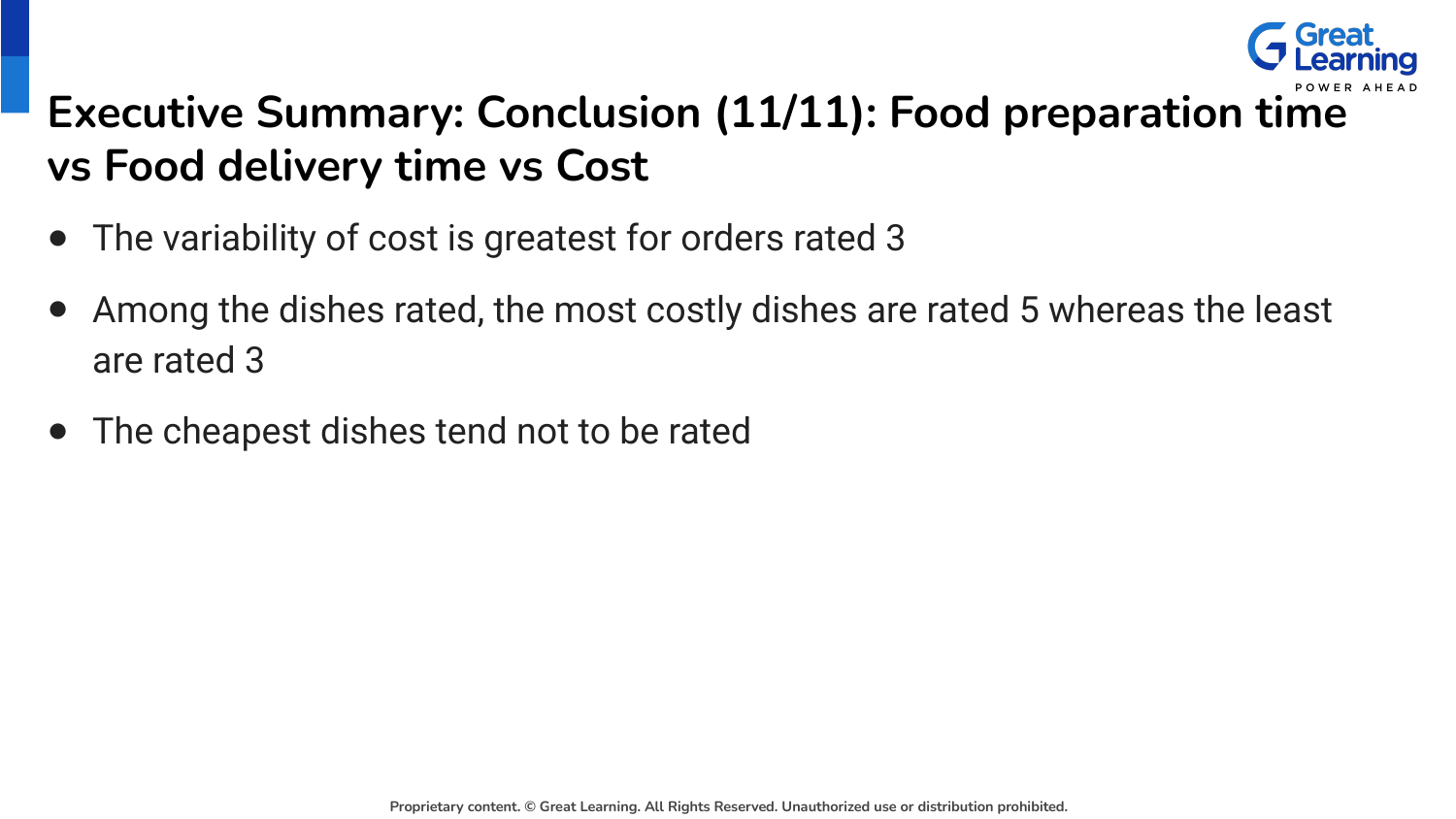

# Executive Summary: Conclusion (11/11): Food preparation time vs Food delivery time vs Cost
The variability of cost is greatest for orders rated 3
Among the dishes rated, the most costly dishes are rated 5 whereas the least are rated 3
The cheapest dishes tend not to be rated